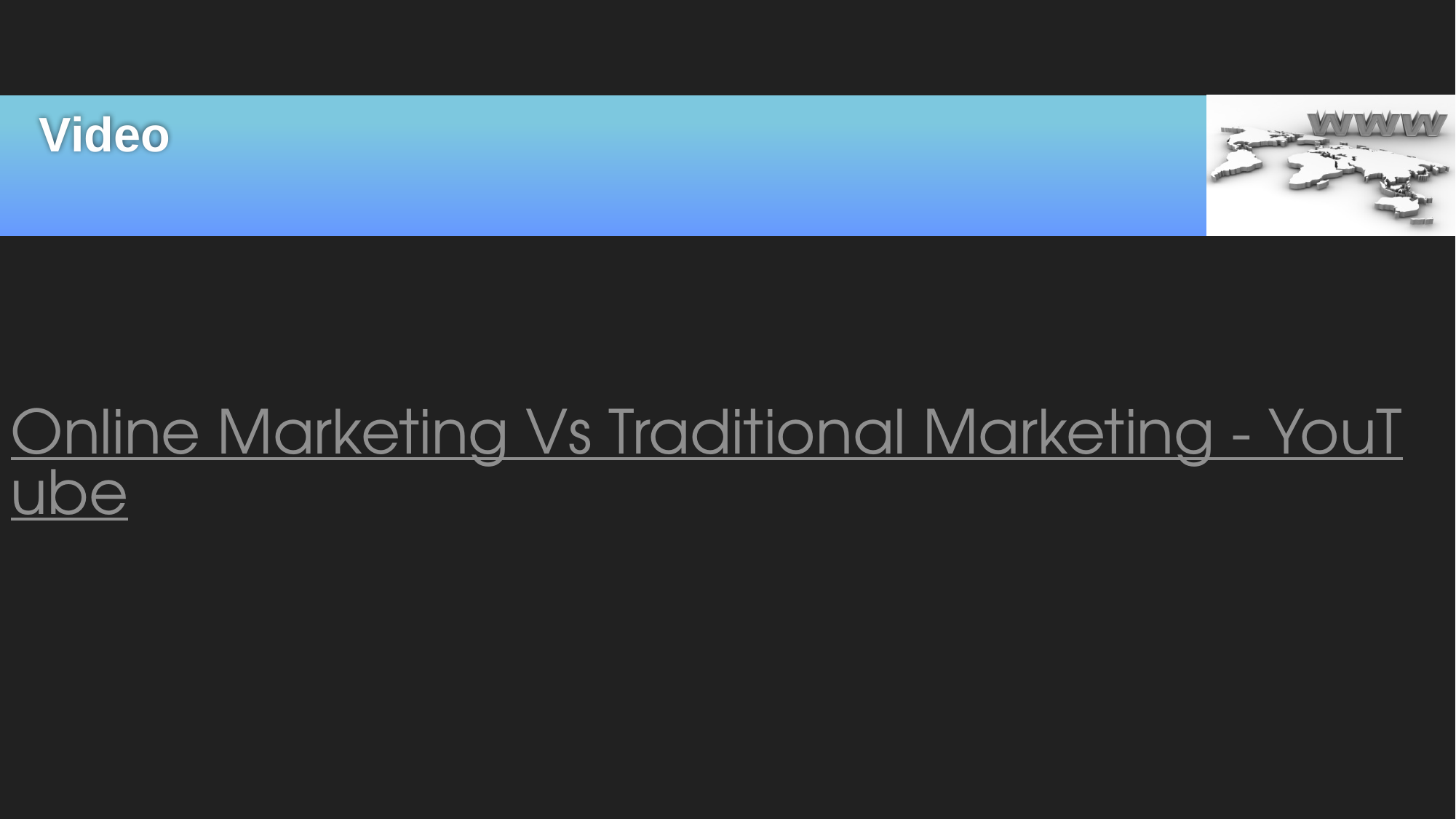

# Video

Online Marketing Vs Traditional Marketing - YouTube